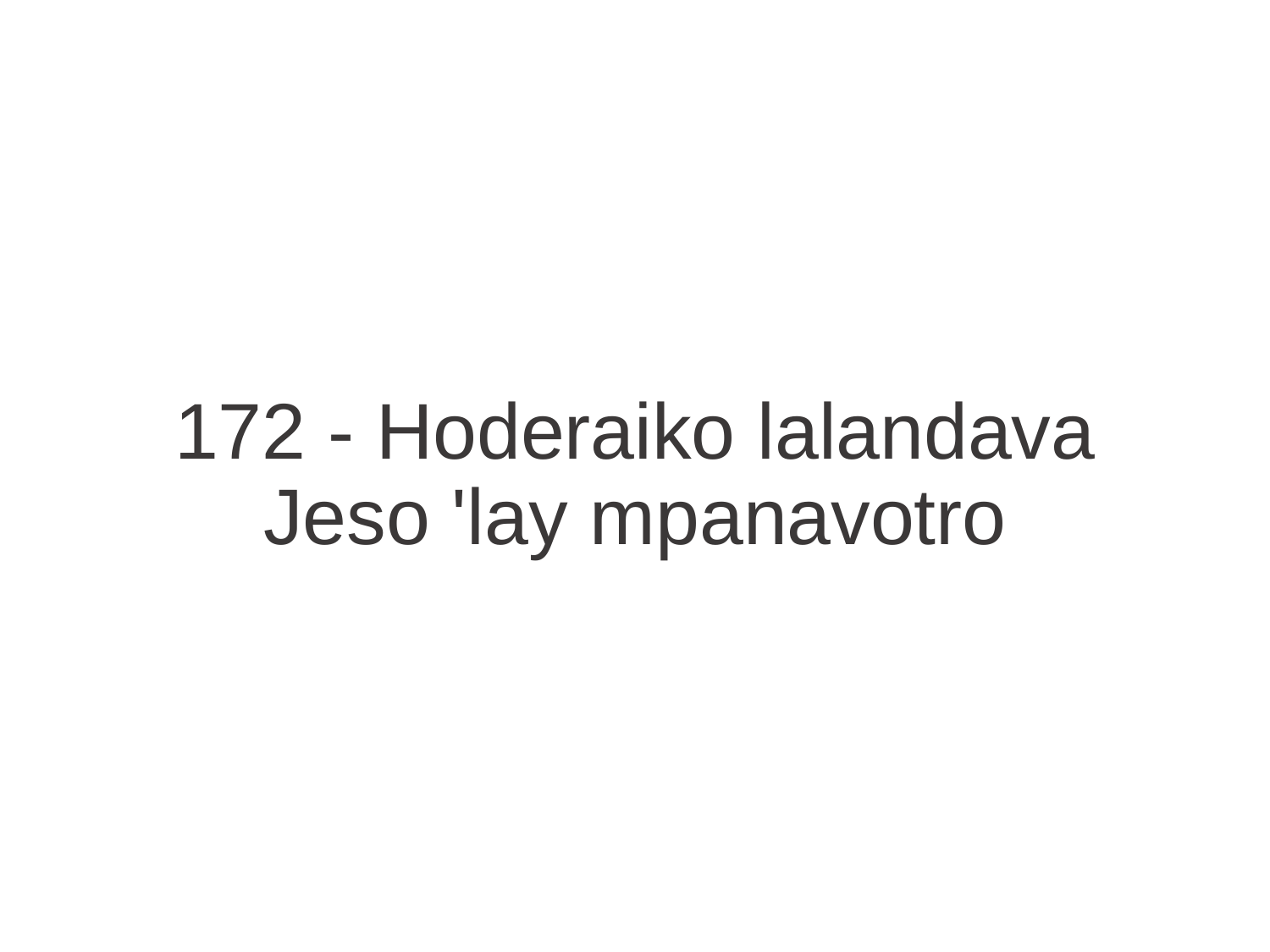

172 - Hoderaiko lalandava Jeso 'lay mpanavotro